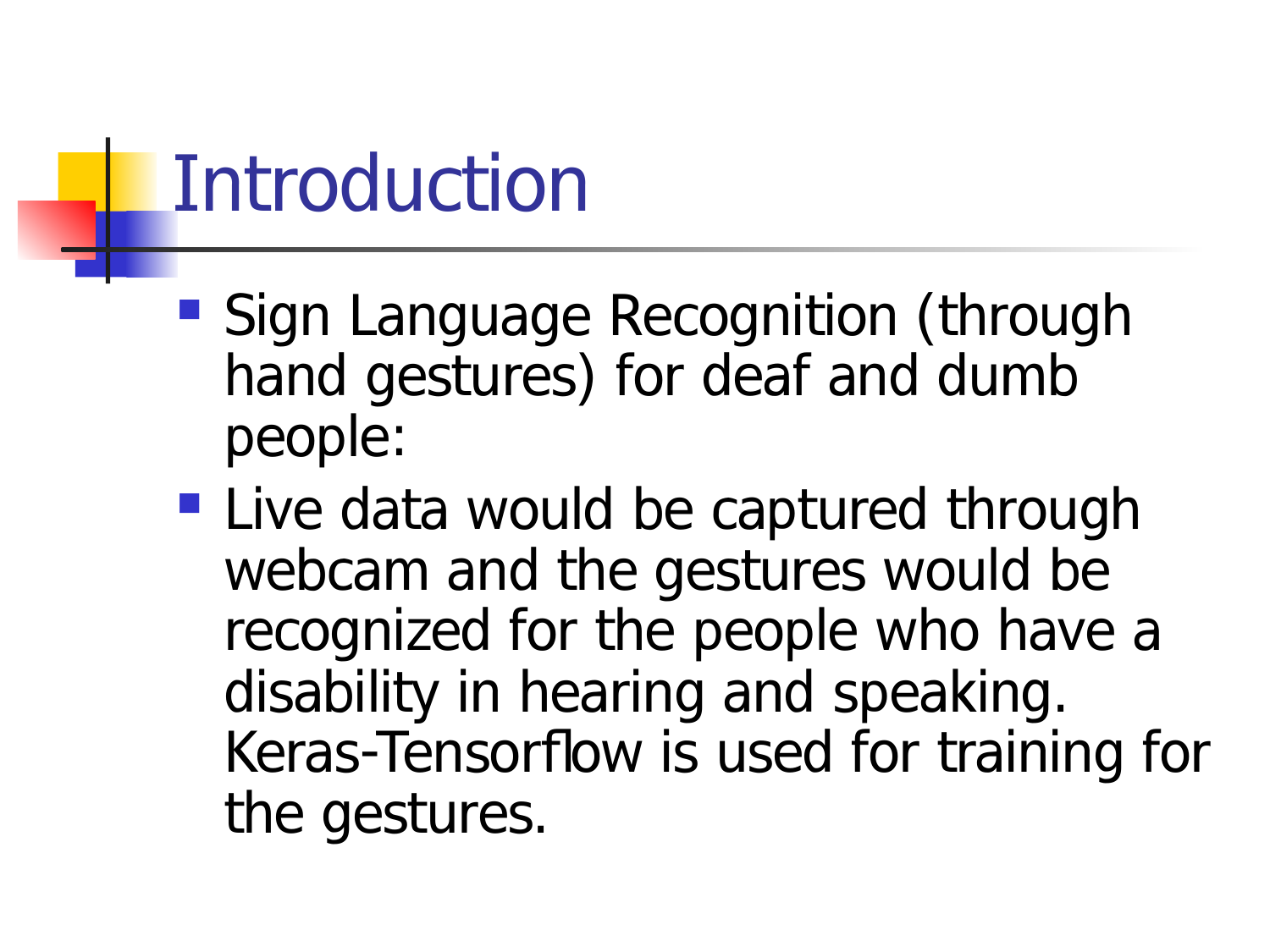

# Introduction
Sign Language Recognition (through hand gestures) for deaf and dumb people:
Live data would be captured through webcam and the gestures would be recognized for the people who have a disability in hearing and speaking. Keras-Tensorflow is used for training for the gestures.